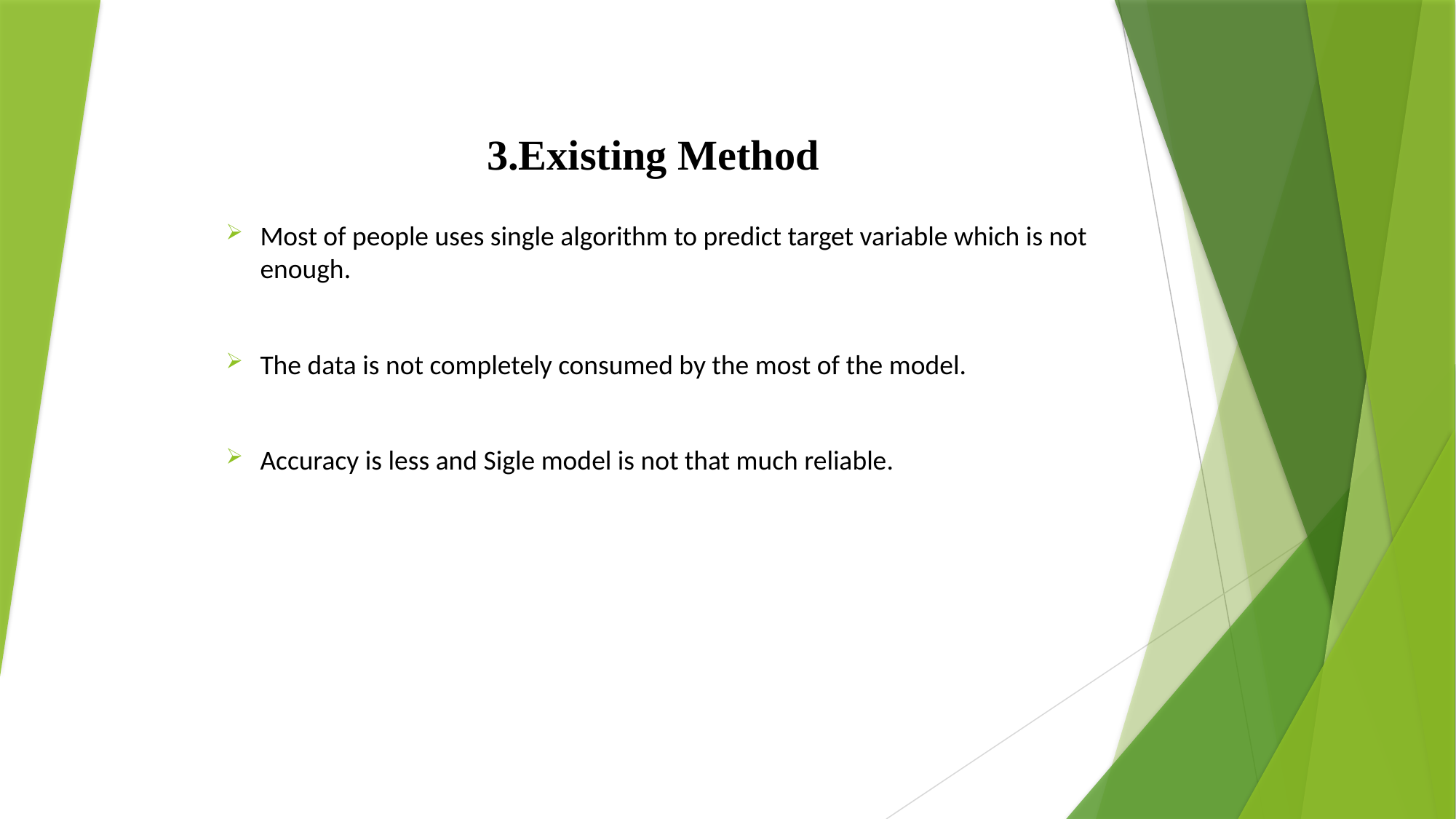

# 3.Existing Method
Most of people uses single algorithm to predict target variable which is not enough.

The data is not completely consumed by the most of the model.

Accuracy is less and Sigle model is not that much reliable.